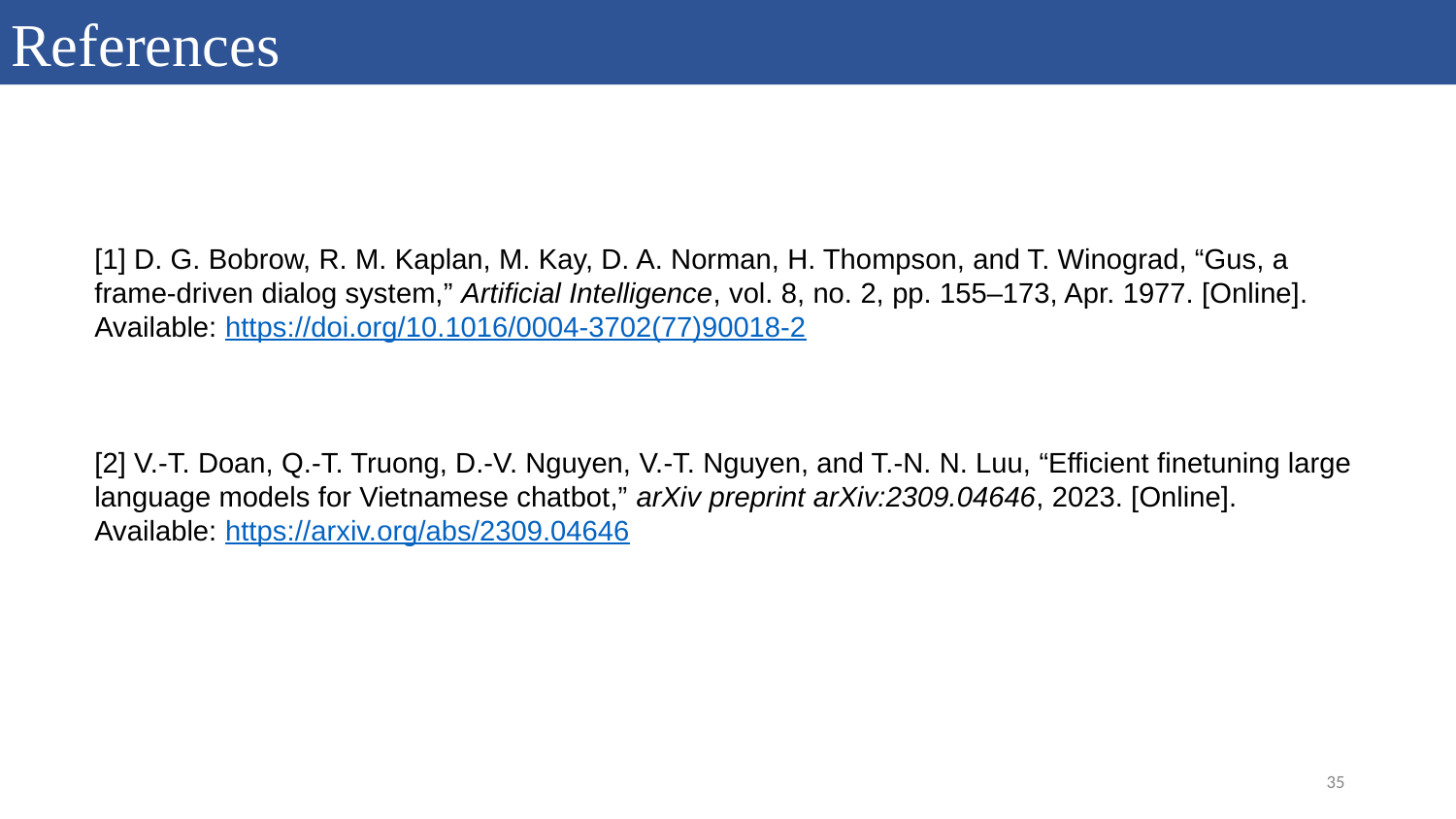

References
[1] D. G. Bobrow, R. M. Kaplan, M. Kay, D. A. Norman, H. Thompson, and T. Winograd, “Gus, a frame-driven dialog system,” Artificial Intelligence, vol. 8, no. 2, pp. 155–173, Apr. 1977. [Online]. Available: https://doi.org/10.1016/0004-3702(77)90018-2

[2] V.-T. Doan, Q.-T. Truong, D.-V. Nguyen, V.-T. Nguyen, and T.-N. N. Luu, “Efficient finetuning large language models for Vietnamese chatbot,” arXiv preprint arXiv:2309.04646, 2023. [Online]. Available: https://arxiv.org/abs/2309.04646
35